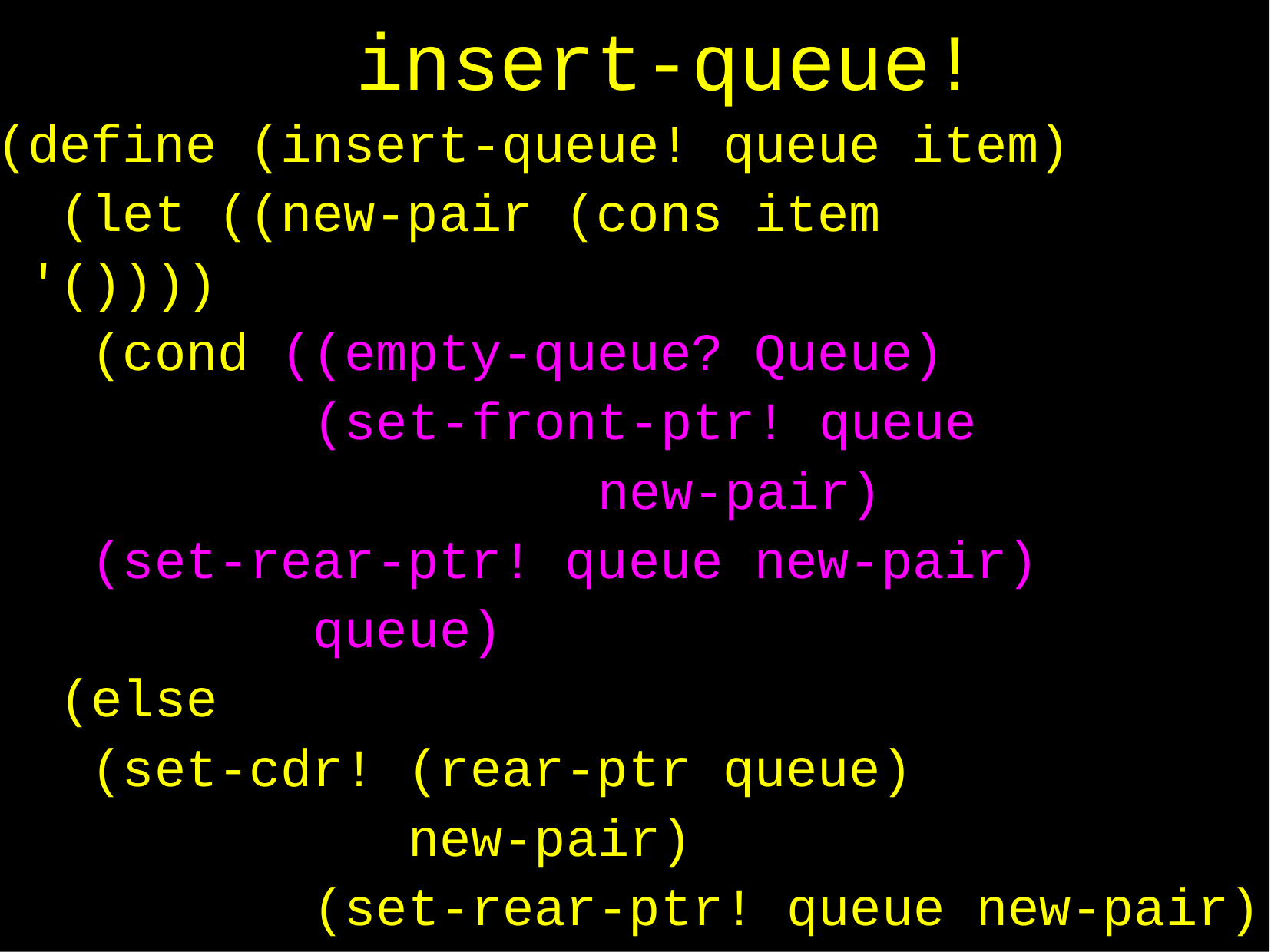

# insert-queue!
(define (insert-queue! queue item)  (let ((new-pair (cons item '())))
(cond ((empty-queue? Queue)  (set-front-ptr! queue
new-pair)
(set-rear-ptr! queue new-pair)  queue)
(else
(set-cdr! (rear-ptr queue)
new-pair)
(set-rear-ptr! queue new-pair)  queue))))